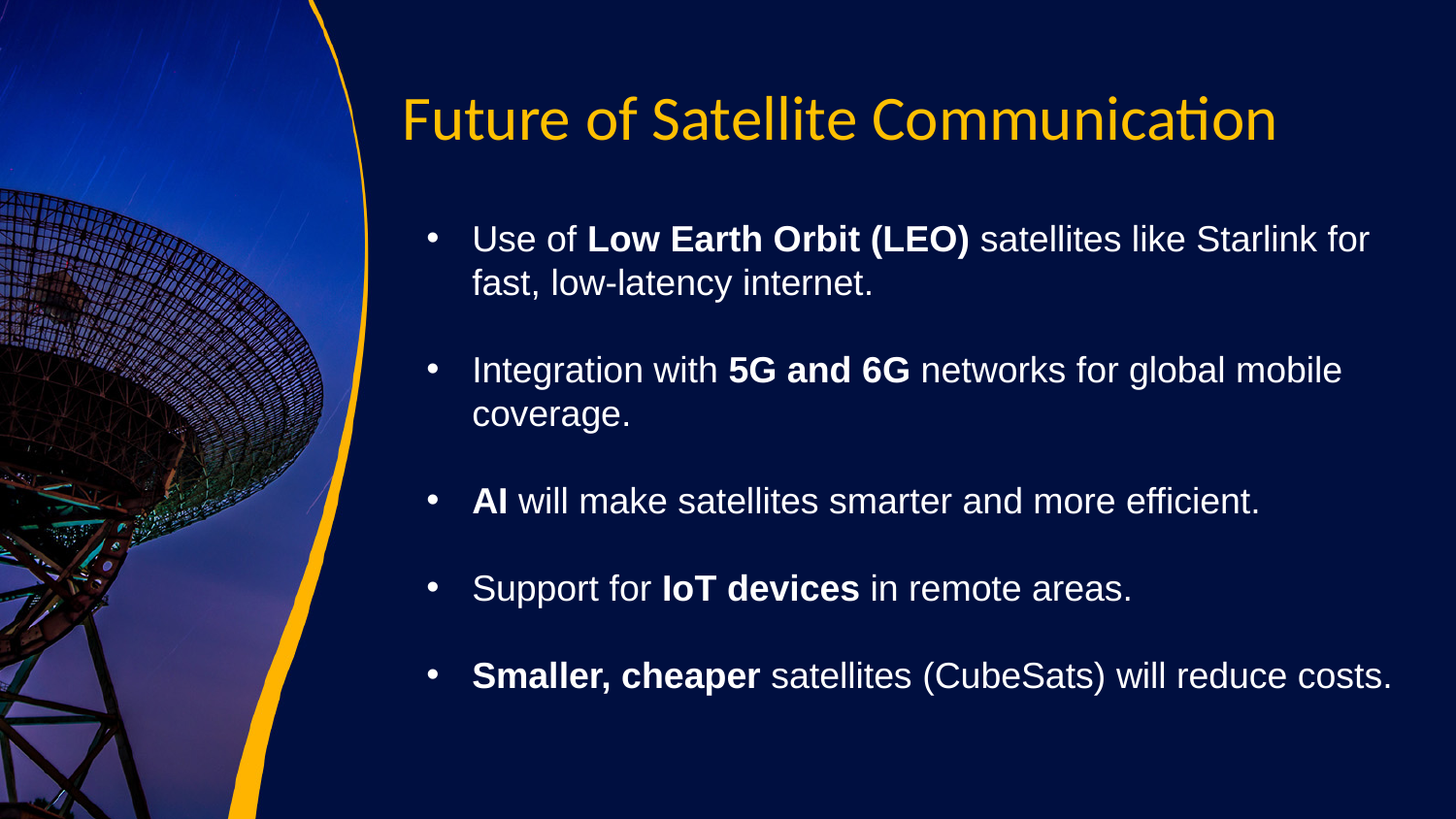

# Future of Satellite Communication
Use of Low Earth Orbit (LEO) satellites like Starlink for fast, low-latency internet.

Integration with 5G and 6G networks for global mobile coverage.

AI will make satellites smarter and more efficient.

Support for IoT devices in remote areas.

Smaller, cheaper satellites (CubeSats) will reduce costs.